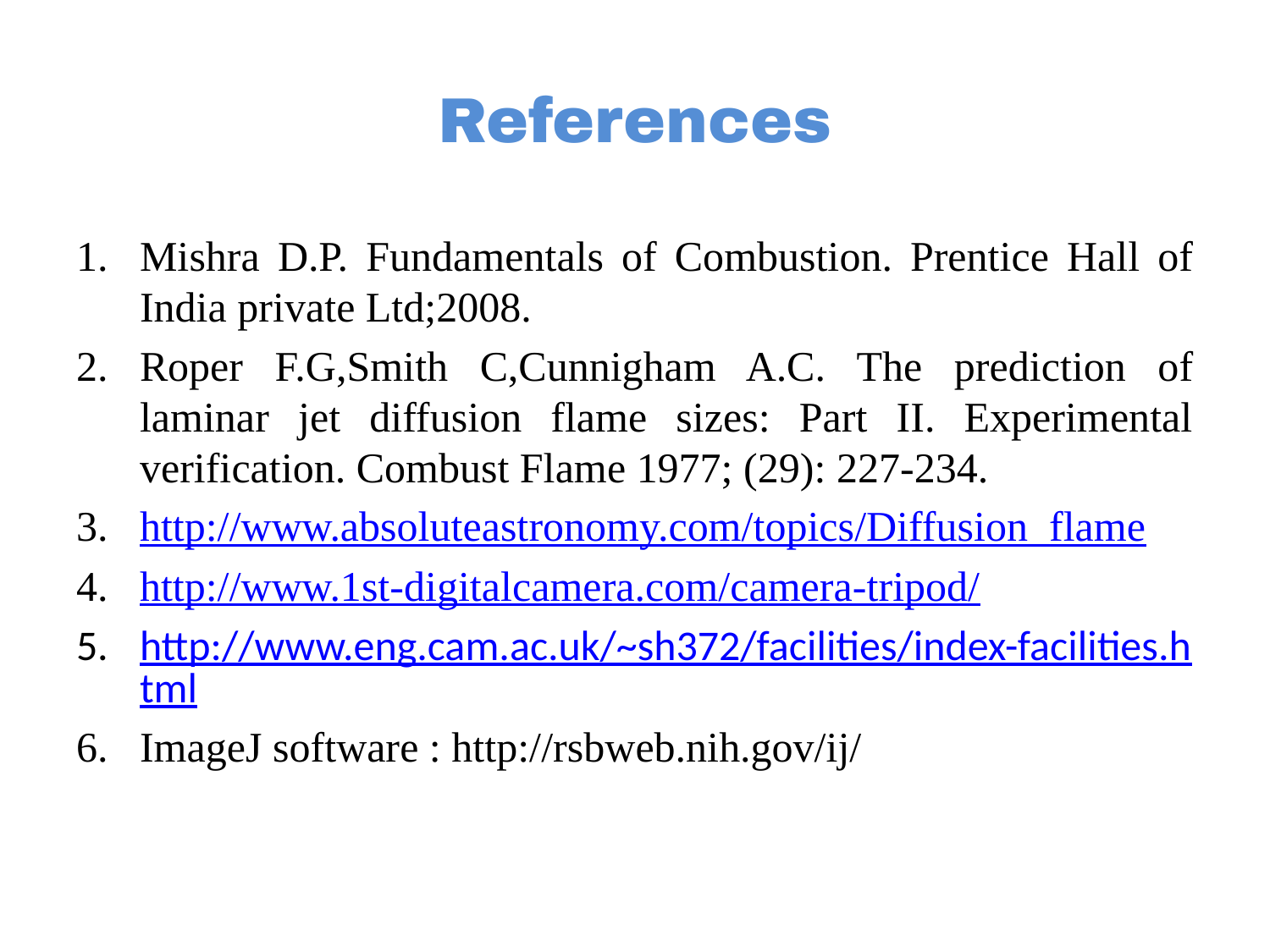

# References
Mishra D.P. Fundamentals of Combustion. Prentice Hall of India private Ltd;2008.
Roper F.G,Smith C,Cunnigham A.C. The prediction of laminar jet diffusion flame sizes: Part II. Experimental verification. Combust Flame 1977; (29): 227-234.
http://www.absoluteastronomy.com/topics/Diffusion_flame
http://www.1st-digitalcamera.com/camera-tripod/
http://www.eng.cam.ac.uk/~sh372/facilities/index-facilities.html
ImageJ software : http://rsbweb.nih.gov/ij/